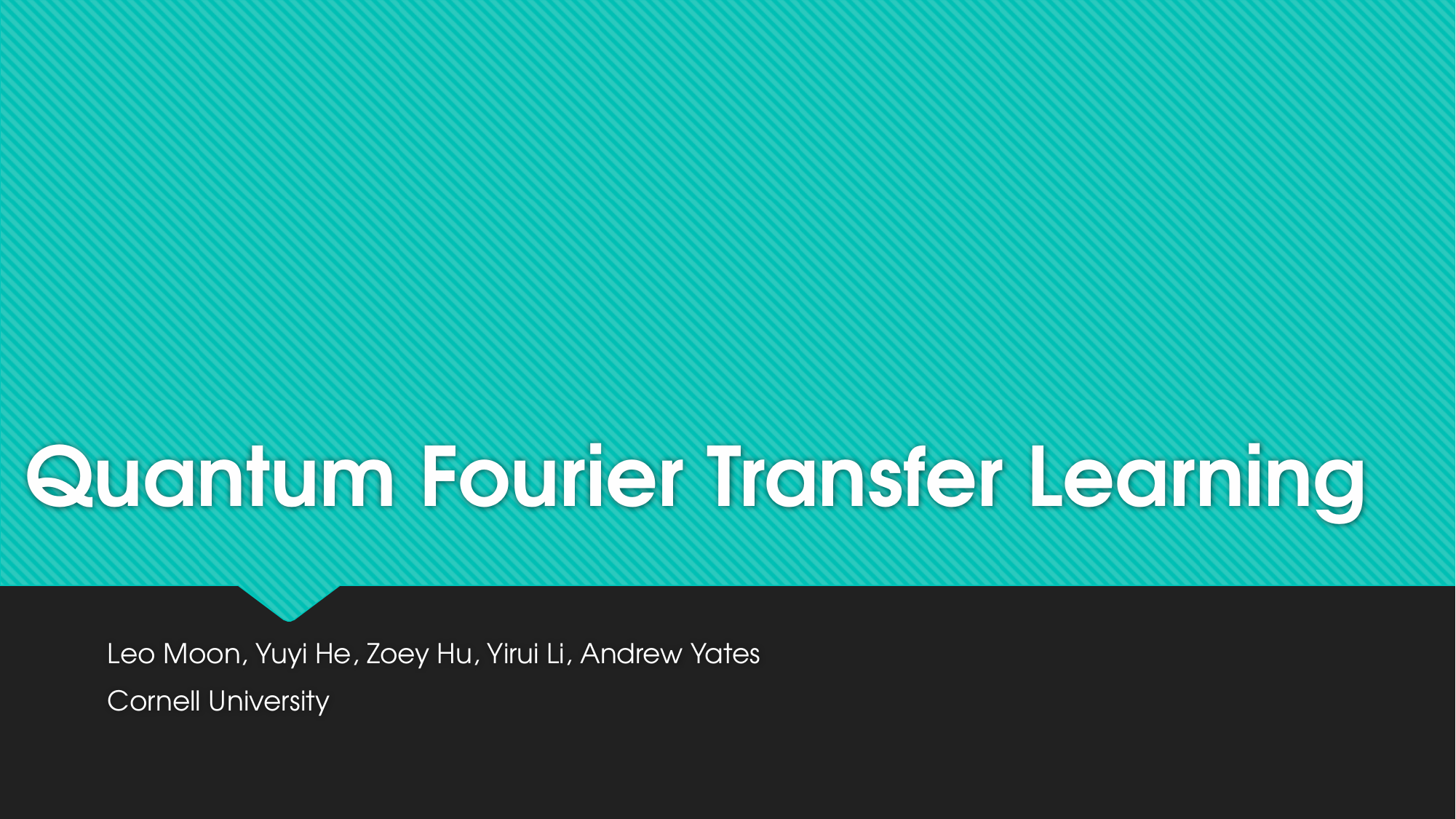

# Quantum Fourier Transfer Learning
Leo Moon, Yuyi He, Zoey Hu, Yirui Li, Andrew Yates
Cornell University